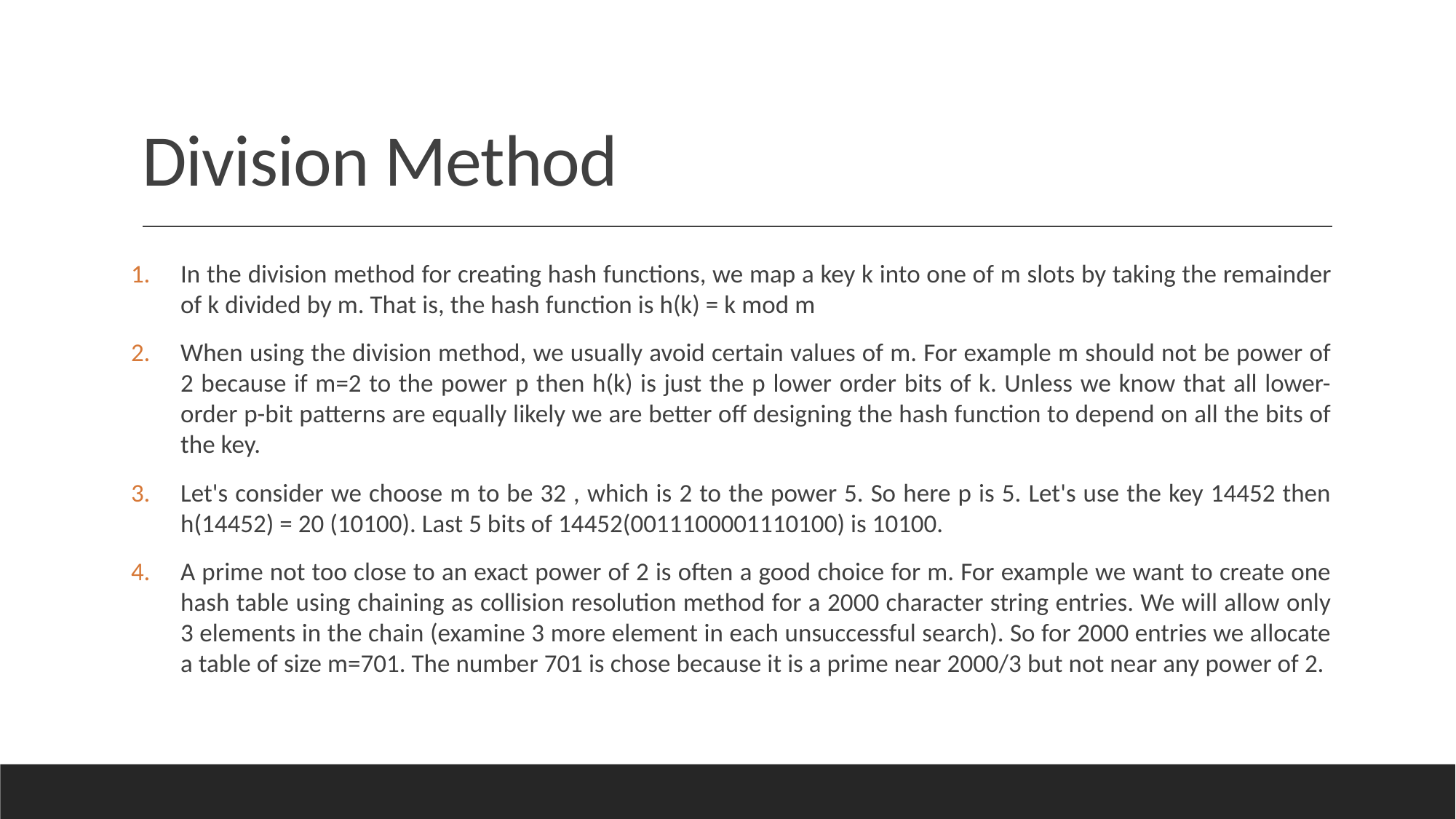

# Division Method
In the division method for creating hash functions, we map a key k into one of m slots by taking the remainder of k divided by m. That is, the hash function is h(k) = k mod m
When using the division method, we usually avoid certain values of m. For example m should not be power of 2 because if m=2 to the power p then h(k) is just the p lower order bits of k. Unless we know that all lower-order p-bit patterns are equally likely we are better off designing the hash function to depend on all the bits of the key.
Let's consider we choose m to be 32 , which is 2 to the power 5. So here p is 5. Let's use the key 14452 then h(14452) = 20 (10100). Last 5 bits of 14452(0011100001110100) is 10100.
A prime not too close to an exact power of 2 is often a good choice for m. For example we want to create one hash table using chaining as collision resolution method for a 2000 character string entries. We will allow only 3 elements in the chain (examine 3 more element in each unsuccessful search). So for 2000 entries we allocate a table of size m=701. The number 701 is chose because it is a prime near 2000/3 but not near any power of 2.